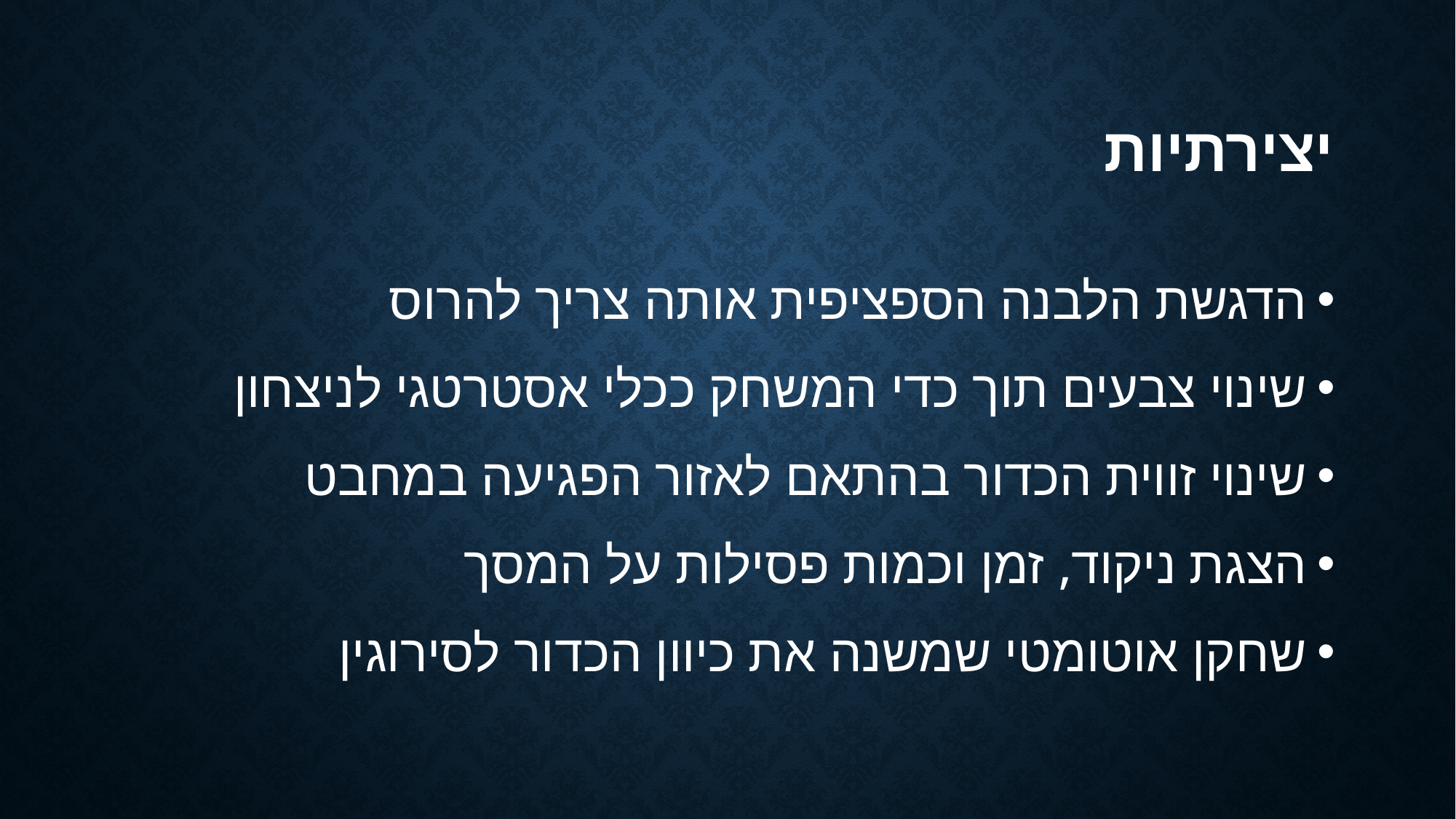

# יצירתיות
הדגשת הלבנה הספציפית אותה צריך להרוס
שינוי צבעים תוך כדי המשחק ככלי אסטרטגי לניצחון
שינוי זווית הכדור בהתאם לאזור הפגיעה במחבט
הצגת ניקוד, זמן וכמות פסילות על המסך
שחקן אוטומטי שמשנה את כיוון הכדור לסירוגין